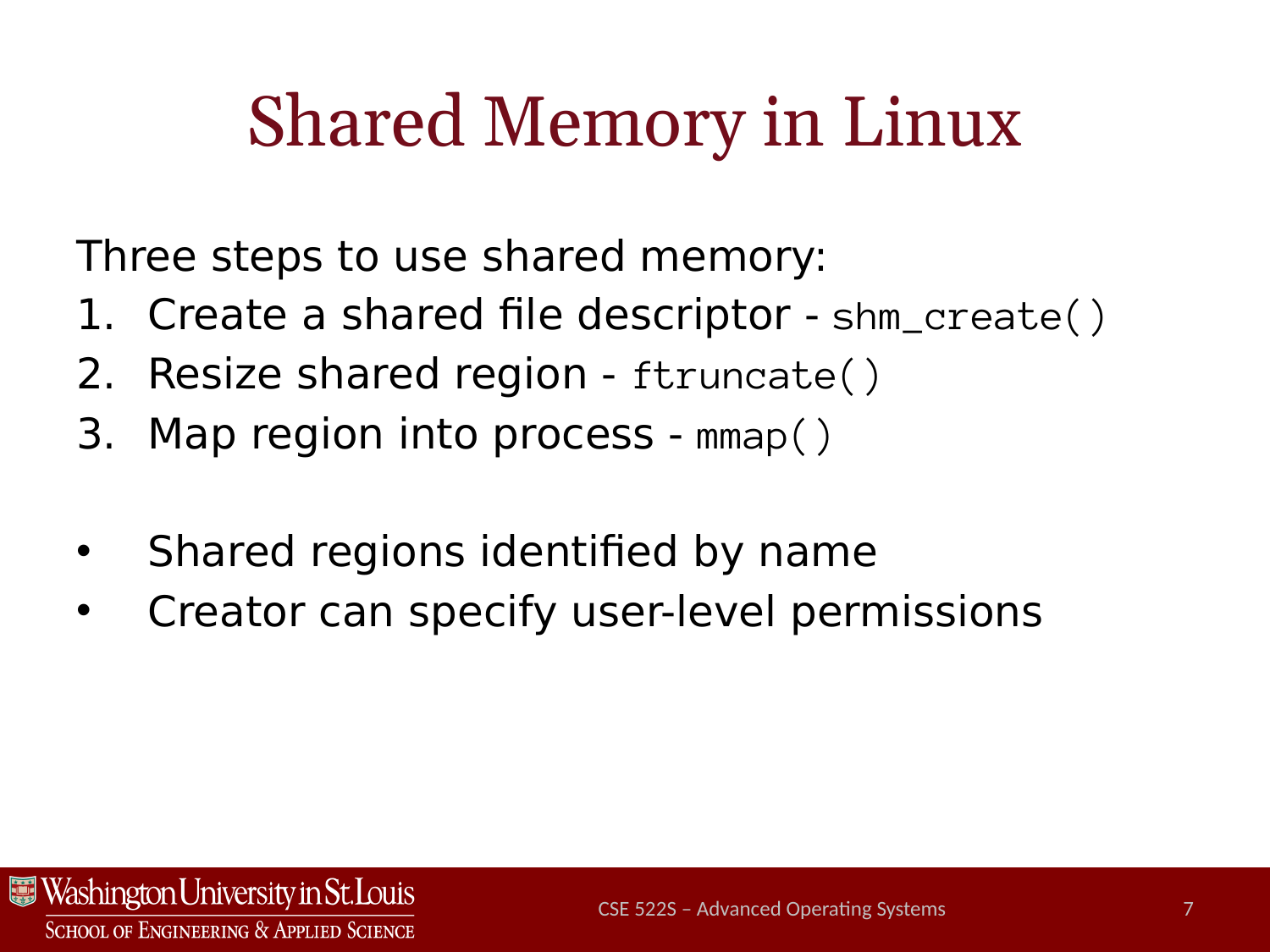

# Shared Memory in Linux
Three steps to use shared memory:
Create a shared file descriptor - shm_create()
Resize shared region - ftruncate()
Map region into process - mmap()

Shared regions identified by name
Creator can specify user-level permissions

CSE 522S – Advanced Operating Systems
7